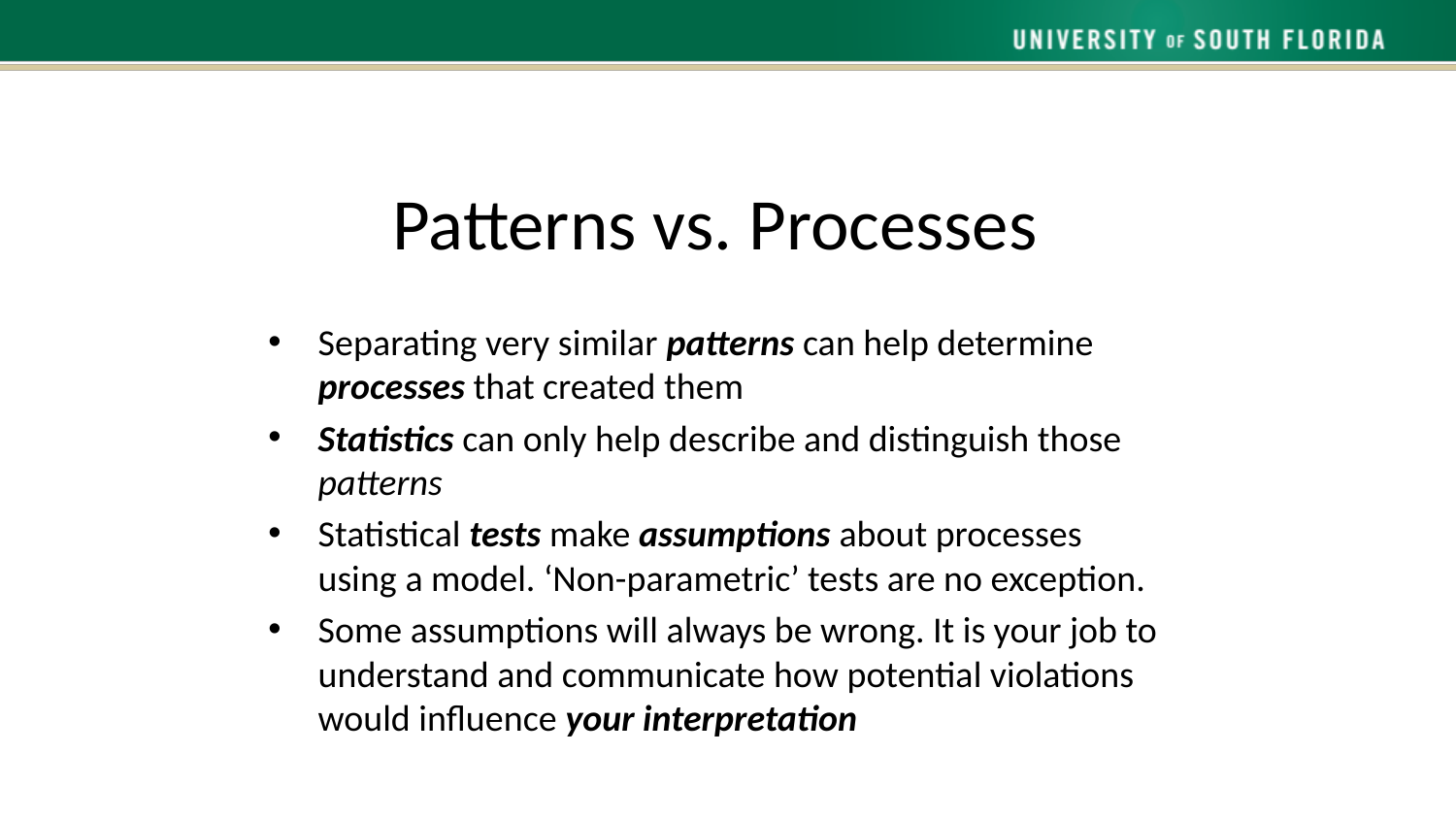

# Patterns vs. Processes
Separating very similar patterns can help determine processes that created them
Statistics can only help describe and distinguish those patterns
Statistical tests make assumptions about processes using a model. ‘Non-parametric’ tests are no exception.
Some assumptions will always be wrong. It is your job to understand and communicate how potential violations would influence your interpretation